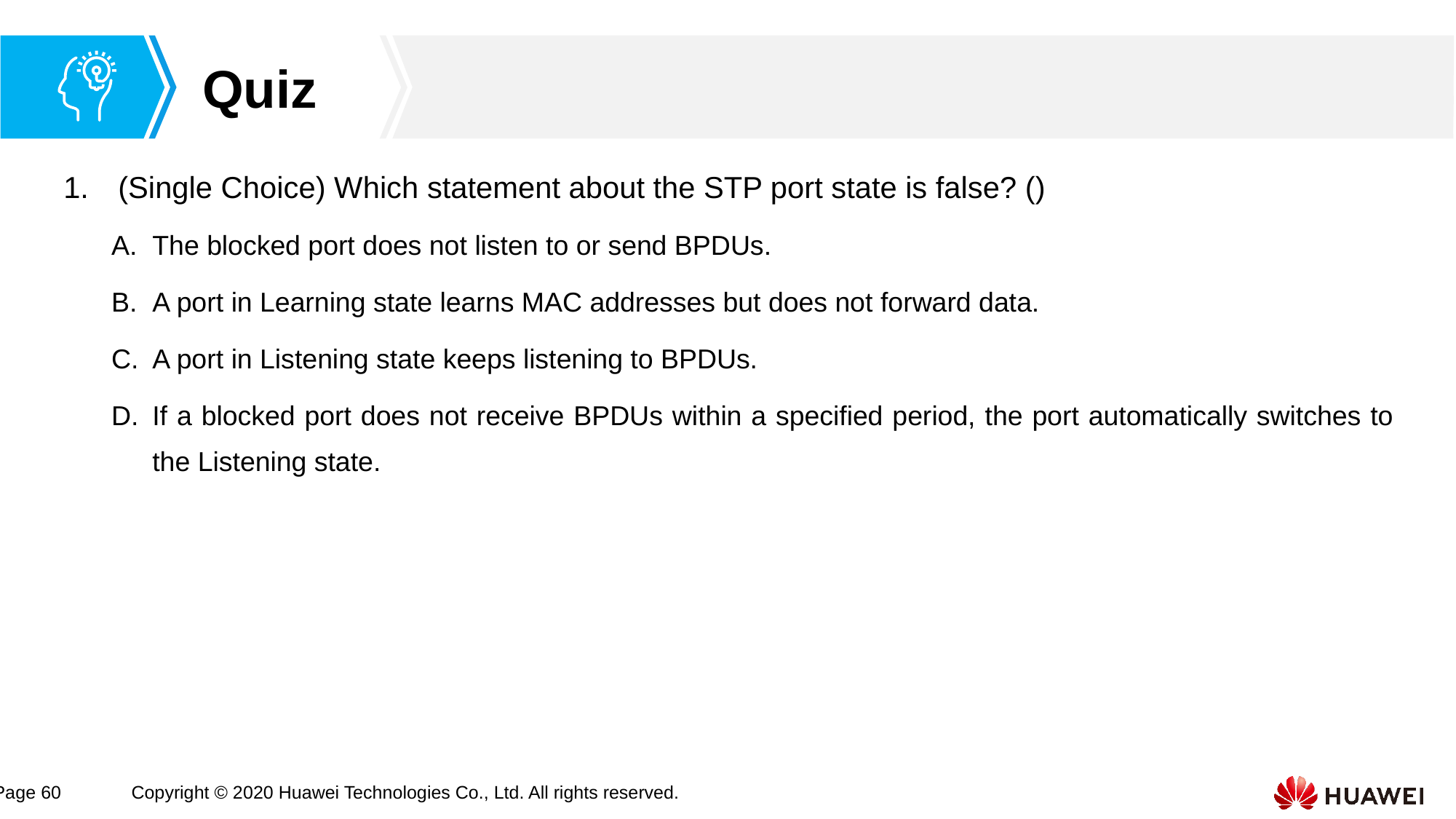

(Single Choice) Which statement about the STP port state is false? ()
The blocked port does not listen to or send BPDUs.
A port in Learning state learns MAC addresses but does not forward data.
A port in Listening state keeps listening to BPDUs.
If a blocked port does not receive BPDUs within a specified period, the port automatically switches to the Listening state.